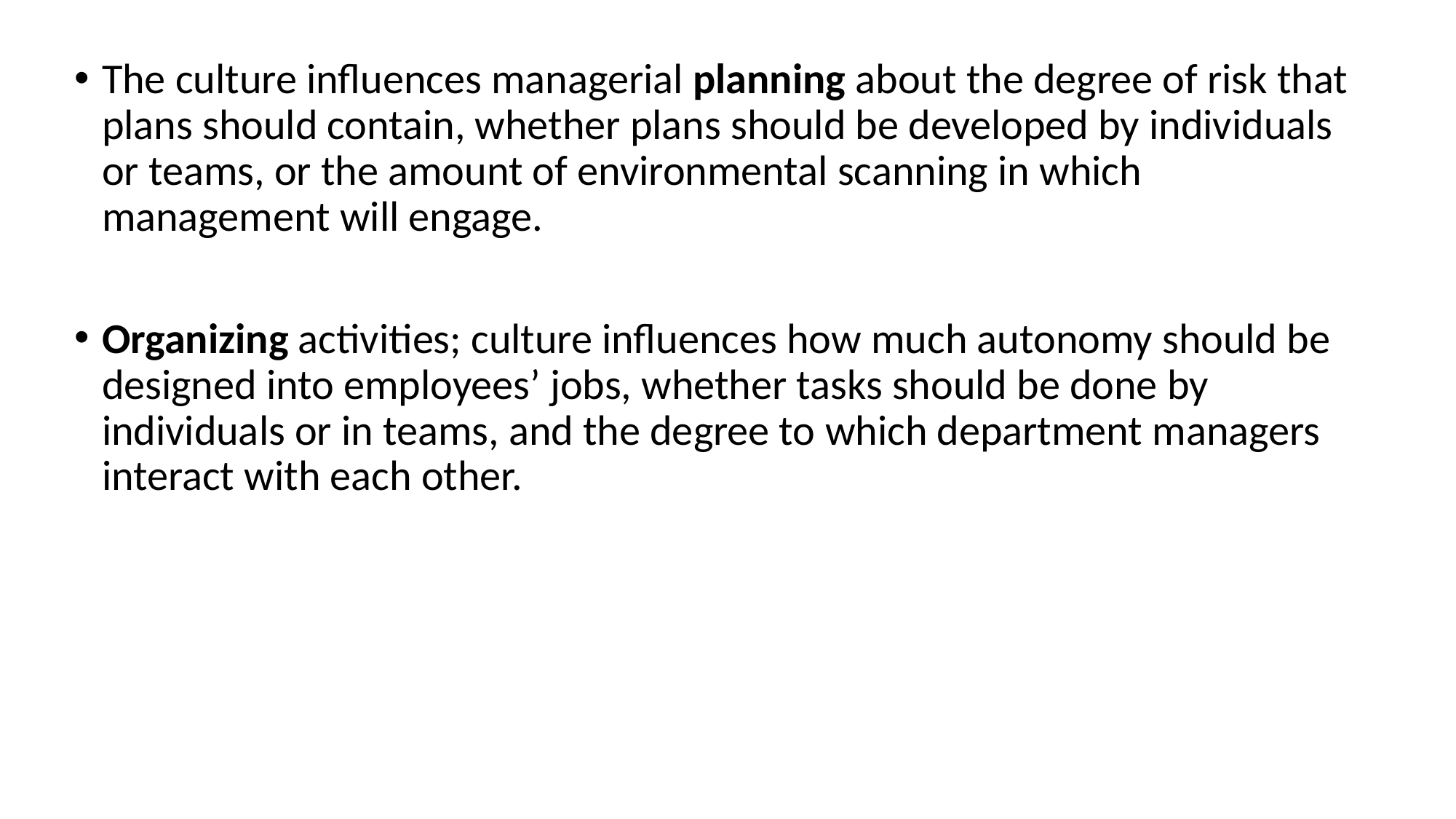

The culture influences managerial planning about the degree of risk that plans should contain, whether plans should be developed by individuals or teams, or the amount of environmental scanning in which management will engage.

Organizing activities; culture influences how much autonomy should be designed into employees’ jobs, whether tasks should be done by individuals or in teams, and the degree to which department managers interact with each other.